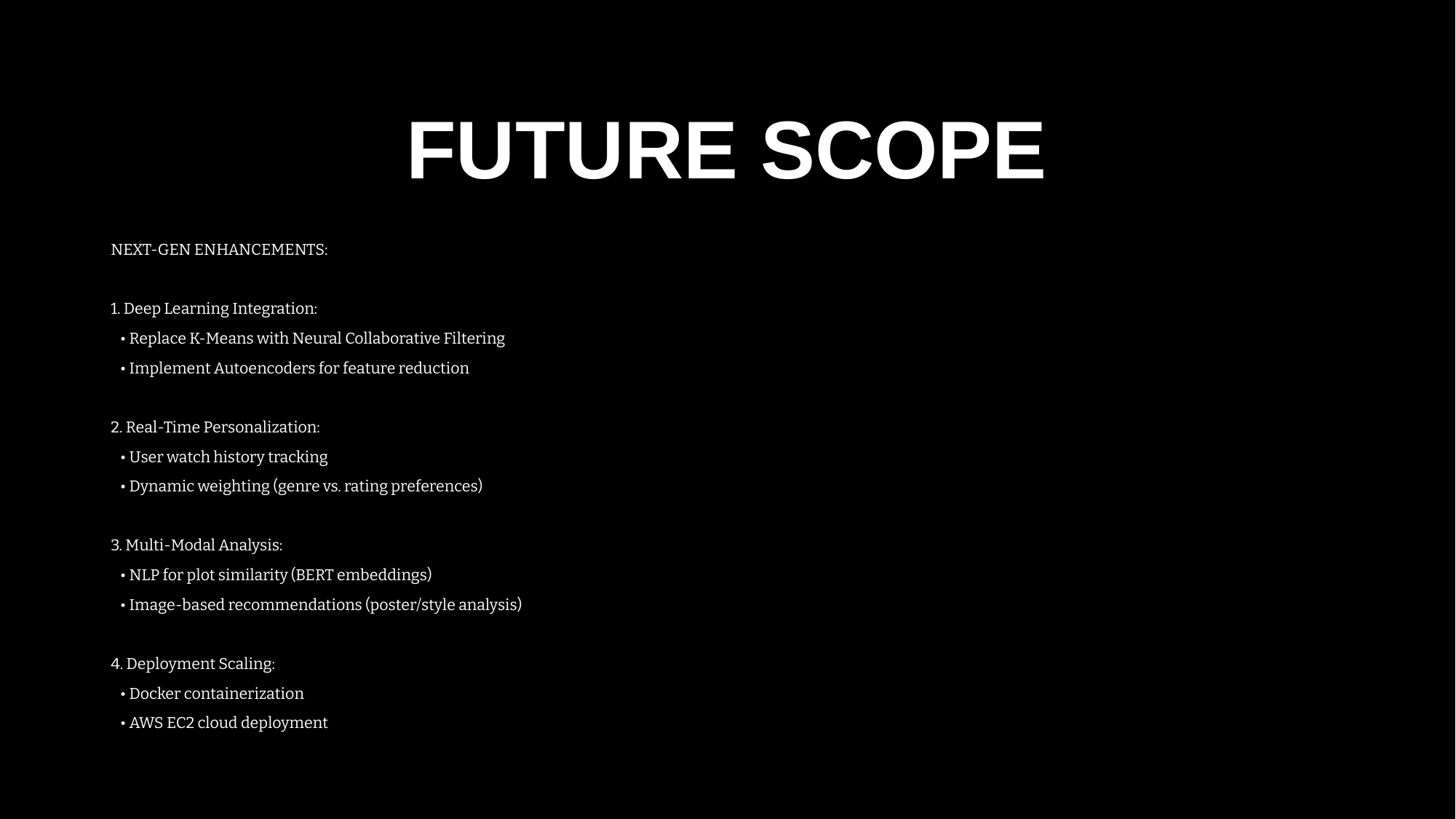

# Future scope
NEXT-GEN ENHANCEMENTS:

1. Deep Learning Integration:
   • Replace K-Means with Neural Collaborative Filtering
   • Implement Autoencoders for feature reduction

2. Real-Time Personalization:
   • User watch history tracking
   • Dynamic weighting (genre vs. rating preferences)

3. Multi-Modal Analysis:
   • NLP for plot similarity (BERT embeddings)
   • Image-based recommendations (poster/style analysis)

4. Deployment Scaling:
   • Docker containerization
   • AWS EC2 cloud deployment